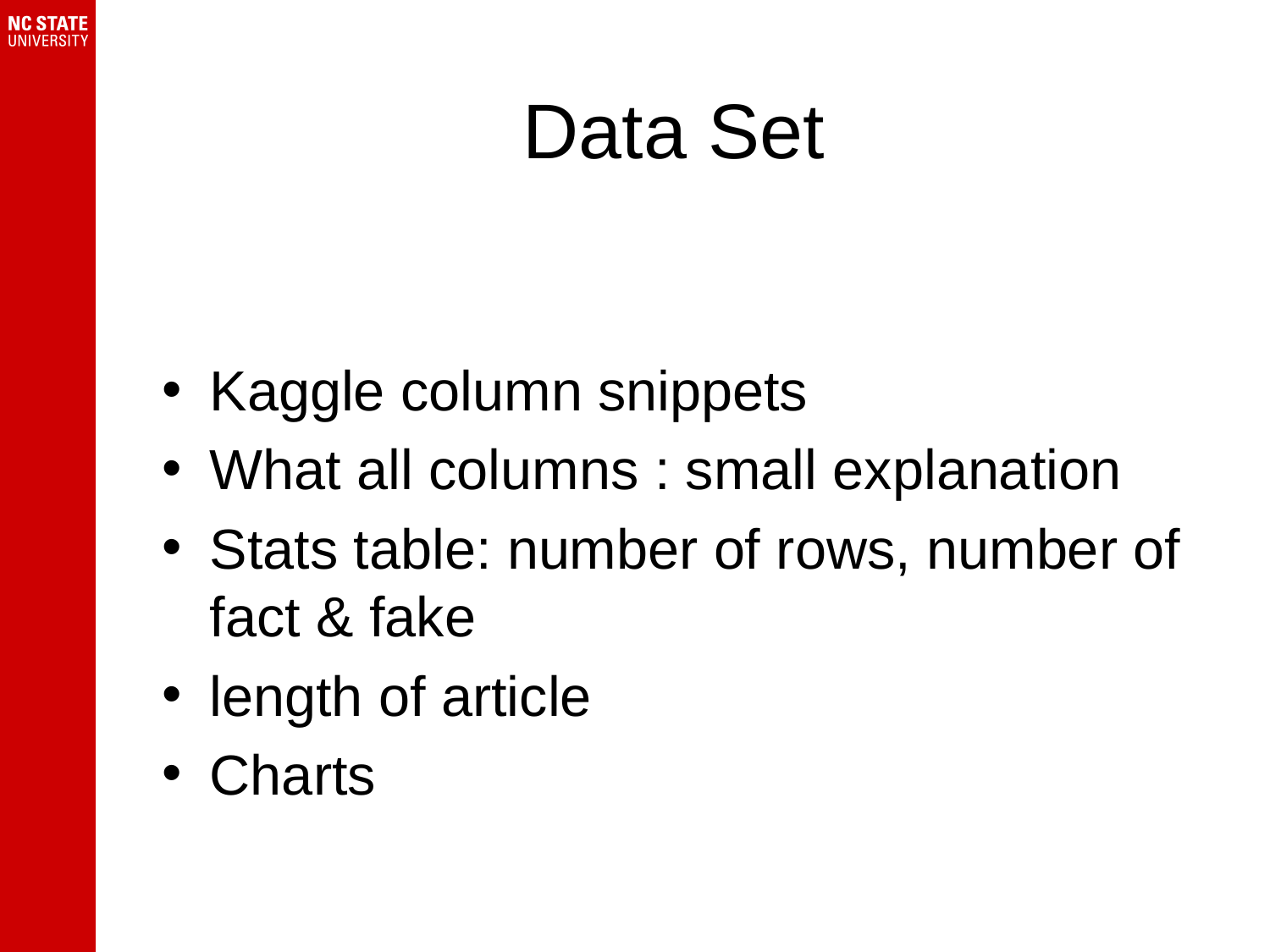

# Data Set
Kaggle column snippets
What all columns : small explanation
Stats table: number of rows, number of fact & fake
length of article
Charts